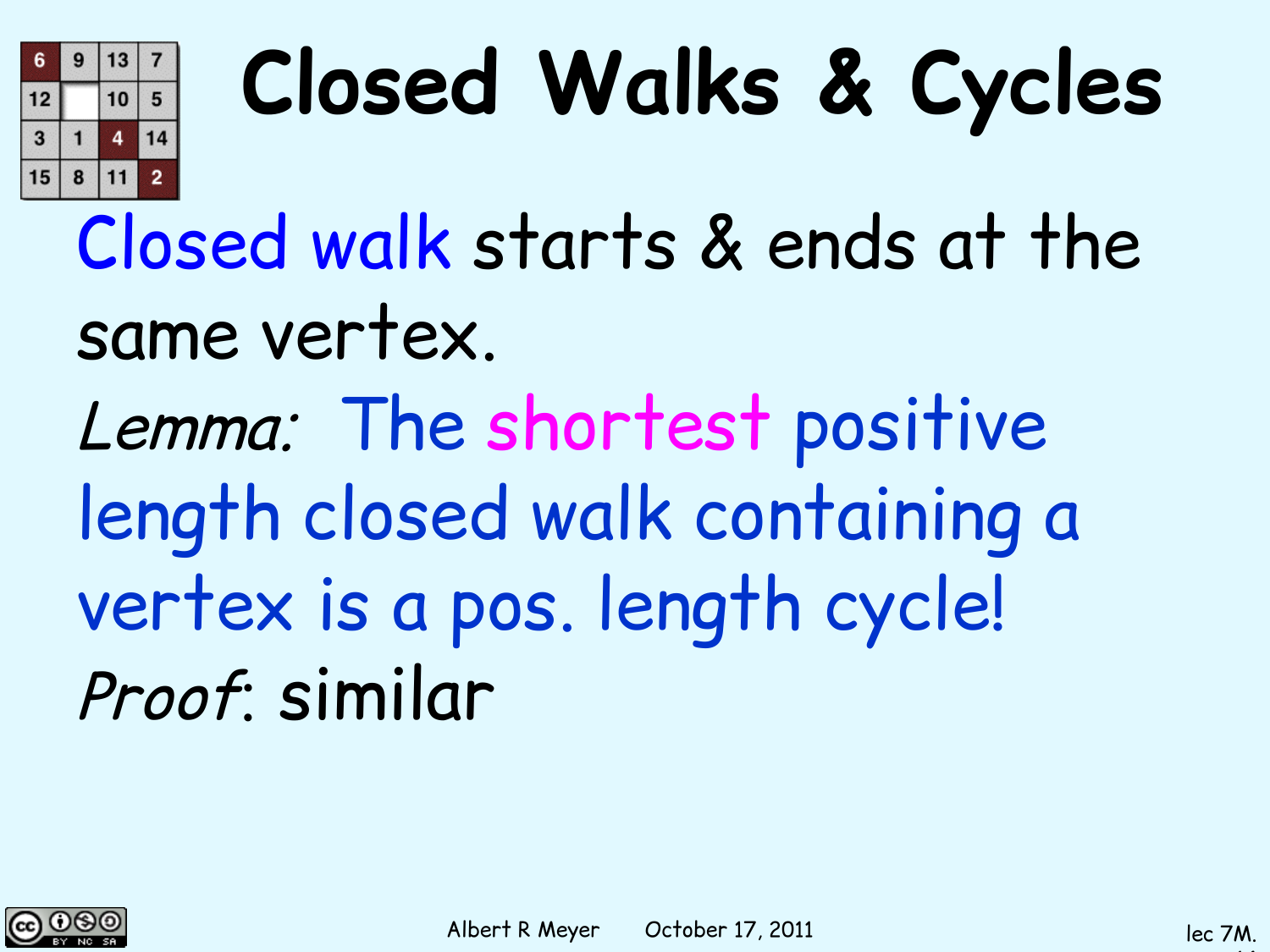

# Closed Walks & Cycles
Closed walk starts & ends at the
same vertex.
Lemma:  The shortest positive
length closed walk containing a
vertex is a pos. length cycle!
Proof: similar
lec 7M.14